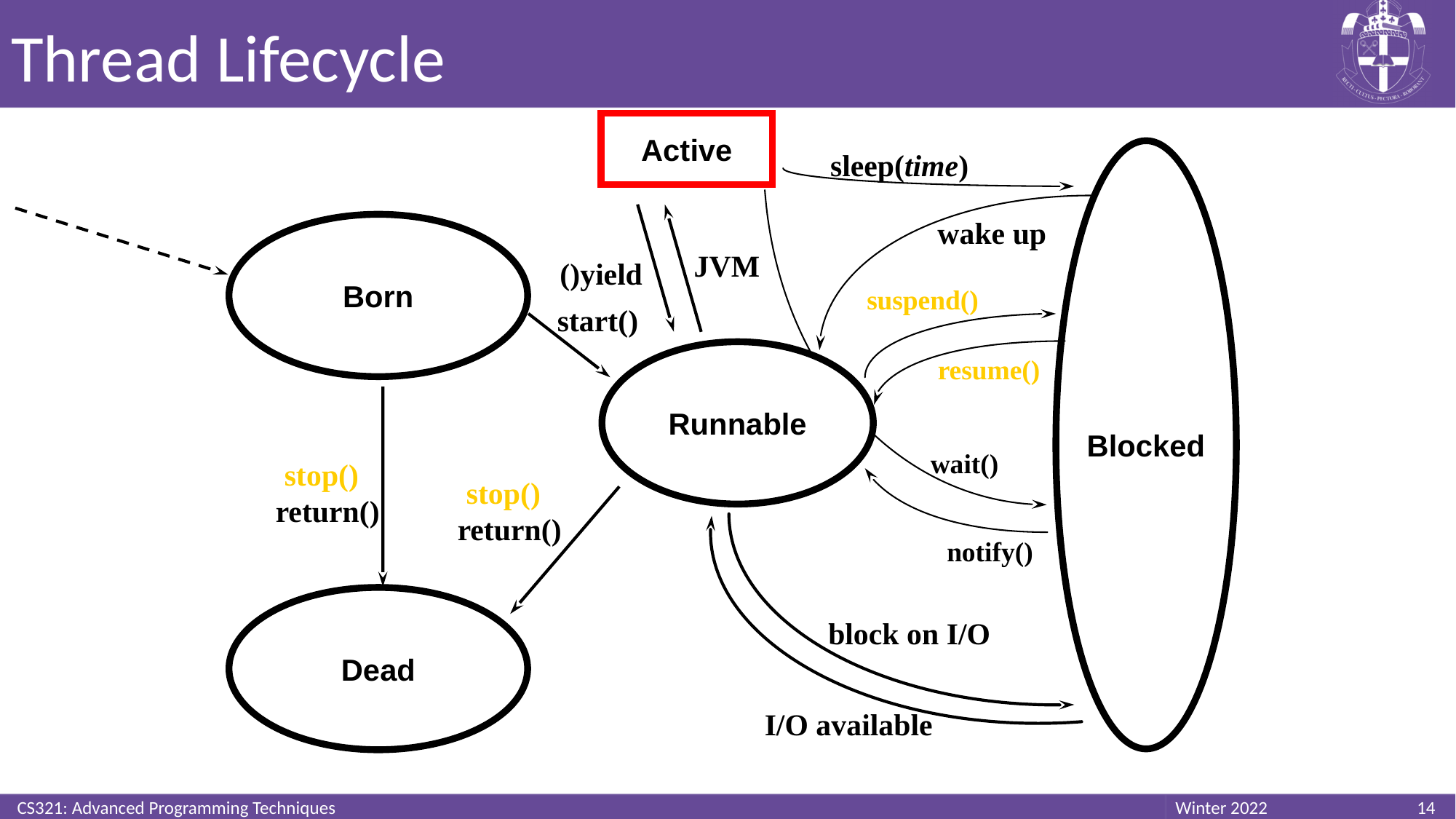

# Thread Lifecycle
Active

sleep(time)
Blocked

wake up
Born
JVM
yield()
suspend()
start()

Runnable
resume()

wait()

stop()
stop()
return()

return()

notify()
Dead
block on I/O
I/O available
CS321: Advanced Programming Techniques
14
Winter 2022